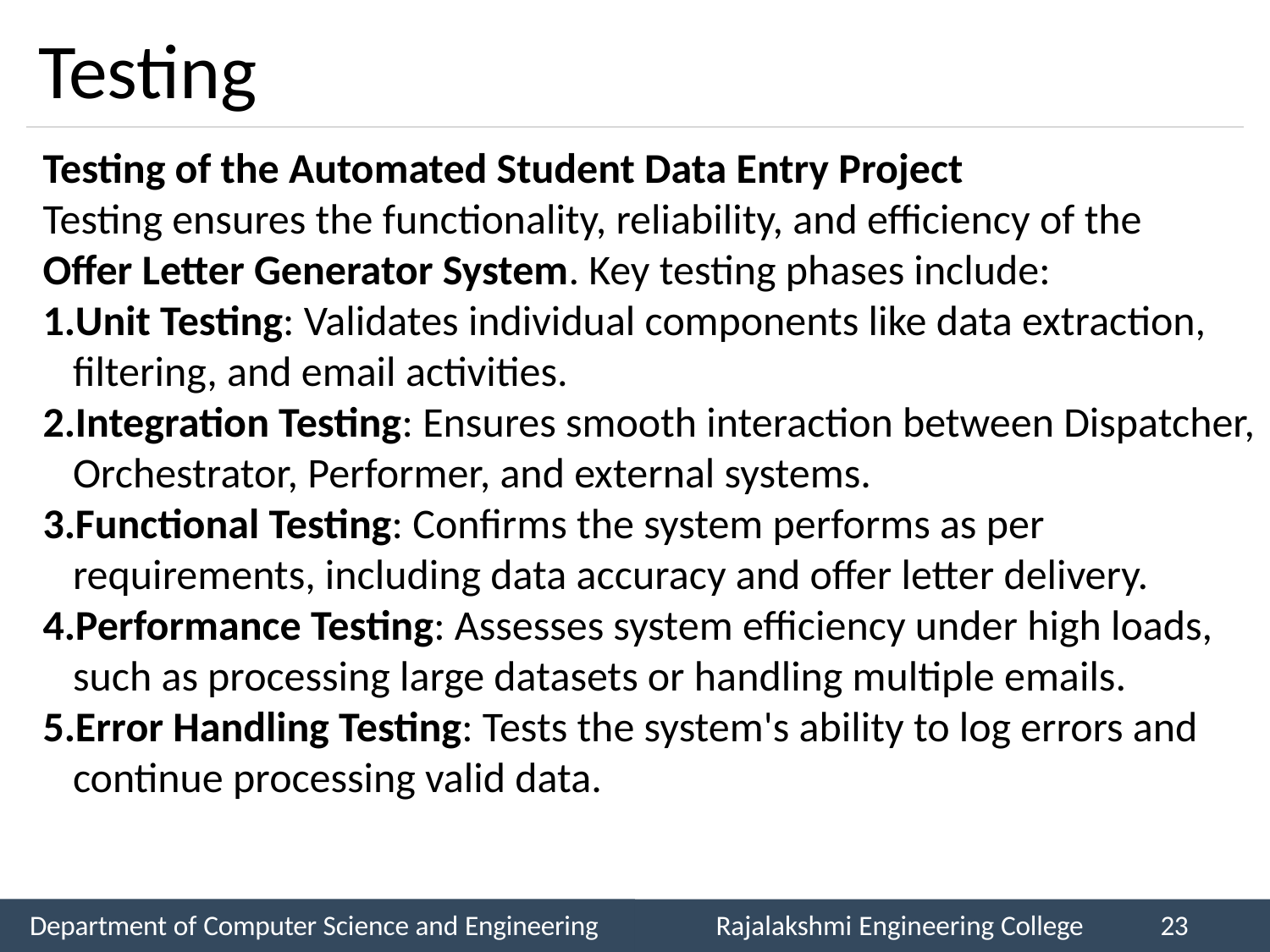

# Testing
Testing of the Automated Student Data Entry Project
Testing ensures the functionality, reliability, and efficiency of the
Offer Letter Generator System. Key testing phases include:
Unit Testing: Validates individual components like data extraction, filtering, and email activities.
Integration Testing: Ensures smooth interaction between Dispatcher, Orchestrator, Performer, and external systems.
Functional Testing: Confirms the system performs as per requirements, including data accuracy and offer letter delivery.
Performance Testing: Assesses system efficiency under high loads, such as processing large datasets or handling multiple emails.
Error Handling Testing: Tests the system's ability to log errors and continue processing valid data.

Department of Computer Science and Engineering
Rajalakshmi Engineering College
23